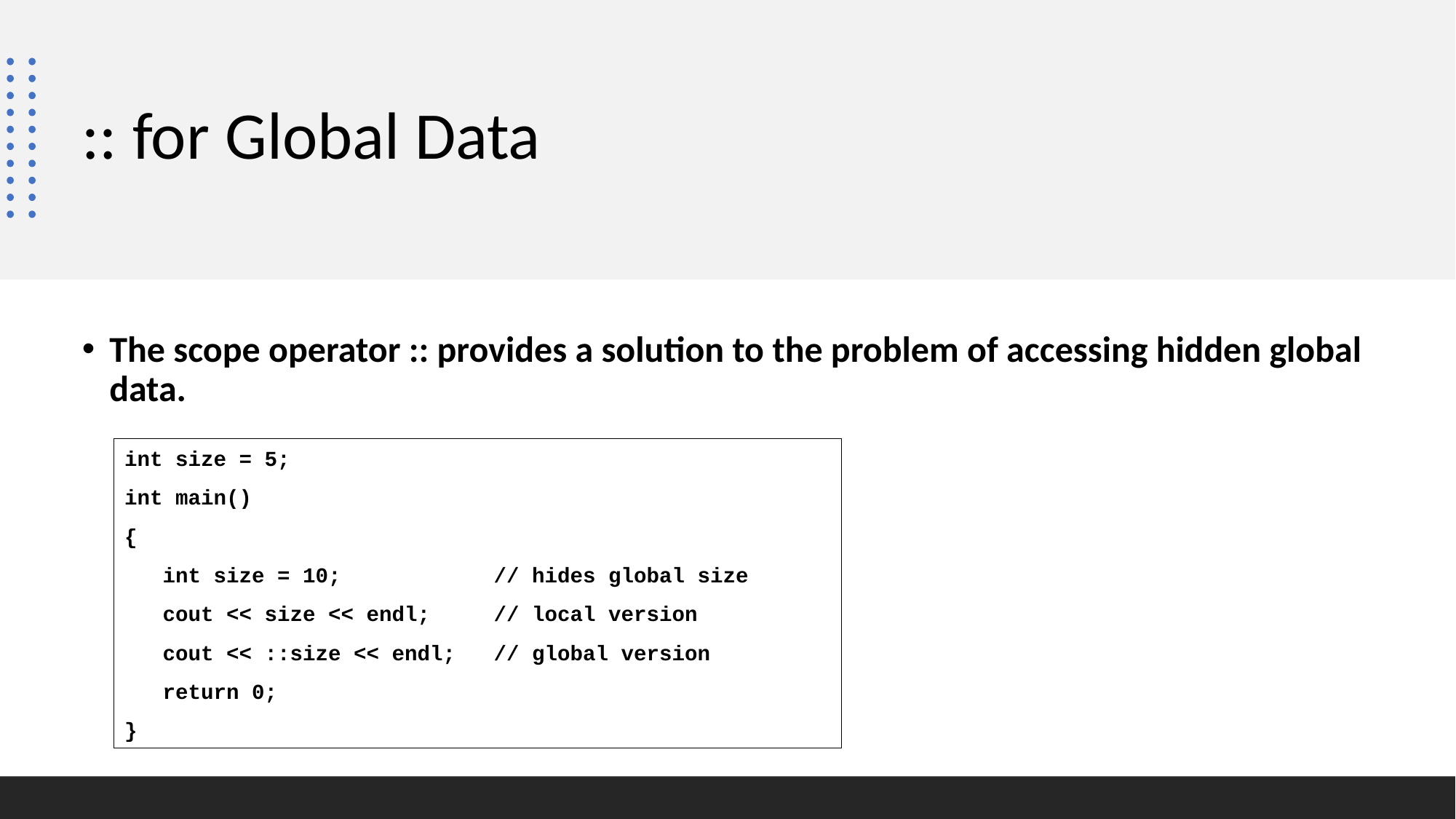

# :: for Global Data

The scope operator :: provides a solution to the problem of accessing hidden global data.
int size = 5;
int main()
{
   int size = 10;            // hides global size
   cout << size << endl;     // local version
   cout << ::size << endl;   // global version
   return 0;
}